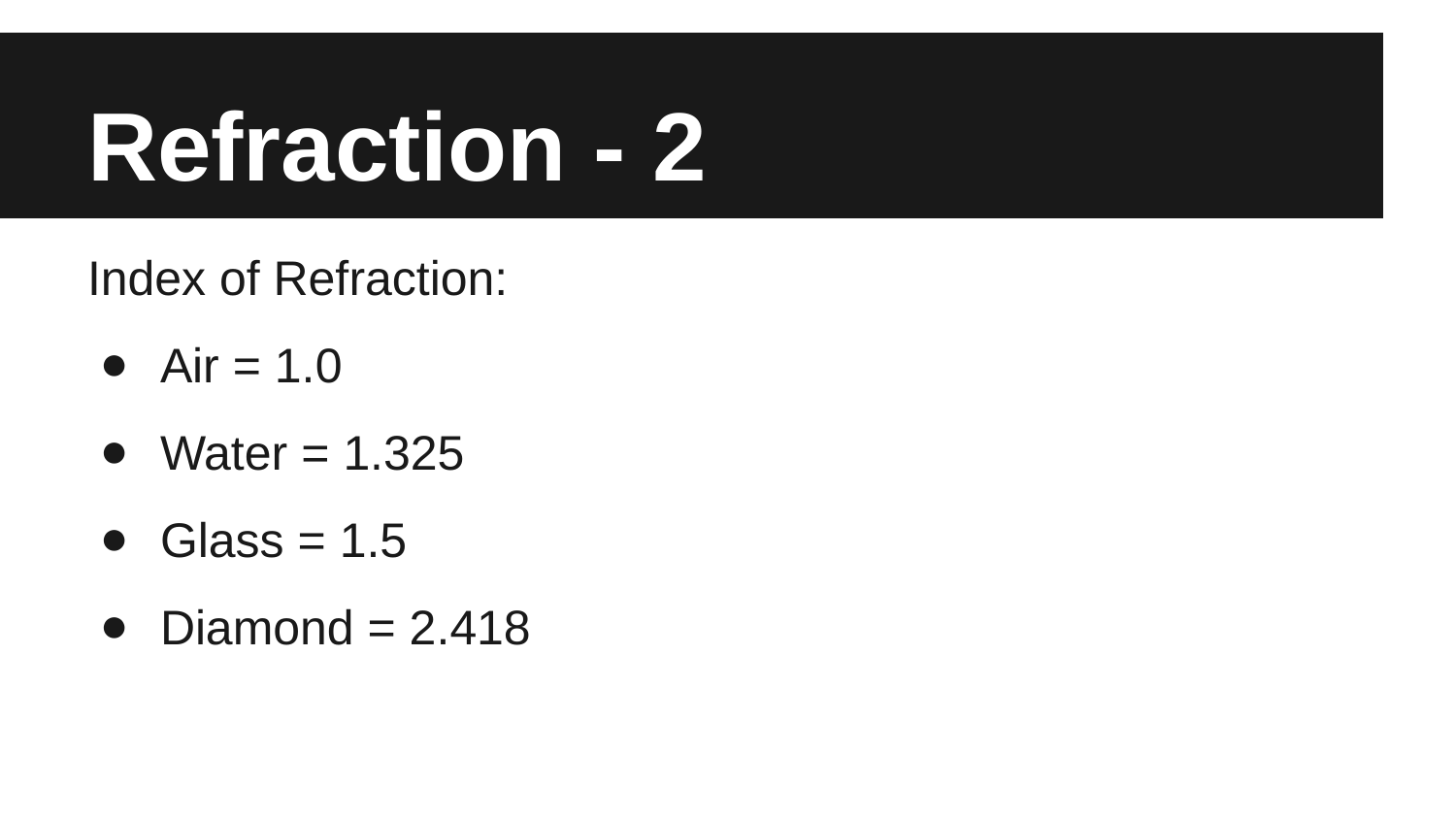

# Refraction - 2
Index of Refraction:
Air = 1.0
Water = 1.325
Glass = 1.5
Diamond = 2.418